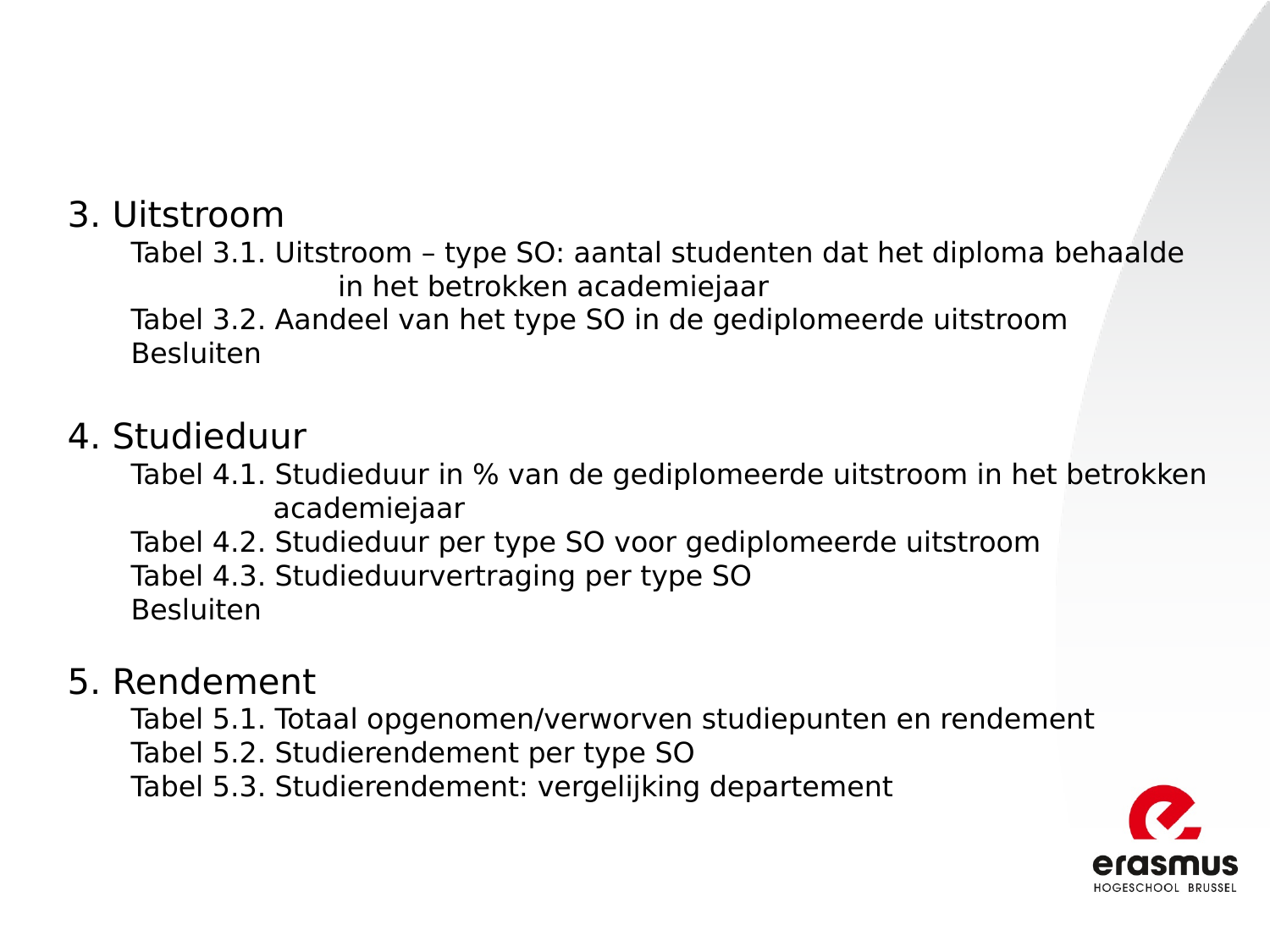

3. Uitstroom
Tabel 3.1. Uitstroom – type SO: aantal studenten dat het diploma behaalde
	         in het betrokken academiejaar
Tabel 3.2. Aandeel van het type SO in de gediplomeerde uitstroom
Besluiten

4. Studieduur
Tabel 4.1. Studieduur in % van de gediplomeerde uitstroom in het betrokken
                academiejaar
Tabel 4.2. Studieduur per type SO voor gediplomeerde uitstroom
Tabel 4.3. Studieduurvertraging per type SO
Besluiten

5. Rendement
Tabel 5.1. Totaal opgenomen/verworven studiepunten en rendement
Tabel 5.2. Studierendement per type SO
Tabel 5.3. Studierendement: vergelijking departement